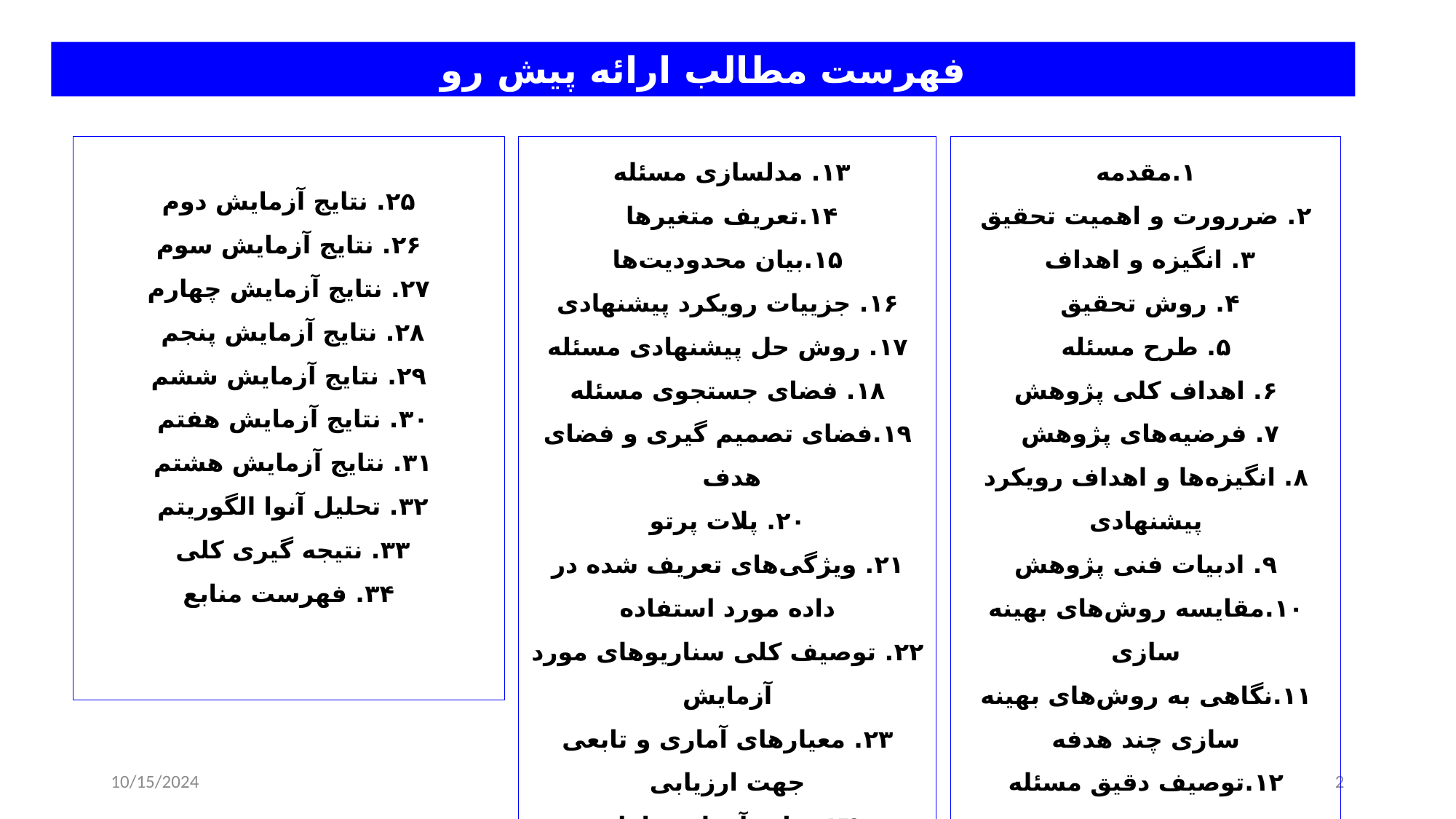

فهرست مطالب ارائه پیش رو

۲۵. نتایج آزمایش دوم
۲۶. نتایج آزمایش سوم
۲۷. نتایج آزمایش چهارم
۲۸. نتایج آزمایش پنجم
۲۹. نتایج آزمایش ششم
۳۰. نتایج آزمایش هفتم
۳۱. نتایج آزمایش هشتم
۳۲. تحلیل آنوا الگوریتم
۳۳. نتیجه گیری کلی
۳۴. فهرست منابع

۱۳. مدلسازی مسئله
۱۴.تعریف متغیرها
۱۵.بیان محدودیت‌ها
۱۶. جزییات رویکرد پیشنهادی
۱۷. روش حل پیشنهادی مسئله
۱۸. فضای جستجوی مسئله
۱۹.فضای تصمیم گیری و فضای هدف
۲۰. پلات پرتو
۲۱. ویژگی‌های تعریف شده در داده مورد استفاده
۲۲. توصیف کلی سناریوهای مورد آزمایش
۲۳. معیارهای آماری و تابعی جهت ارزیابی
۲۴. نتایج آزمایش اول

۱.مقدمه
۲. ضررورت و اهمیت تحقیق
۳. انگیزه و اهداف
۴. روش تحقیق
۵. طرح مسئله
۶. اهداف کلی پژوهش
۷. فرضیه‌های پژوهش
۸. انگیزه‌ها و اهداف رویکرد پیشنهادی
۹. ادبیات فنی پژوهش
۱۰.مقایسه روش‌های بهینه سازی
۱۱.نگاهی به روش‌های بهینه سازی چند هدفه
۱۲.توصیف دقیق مسئله

10/15/2024
2